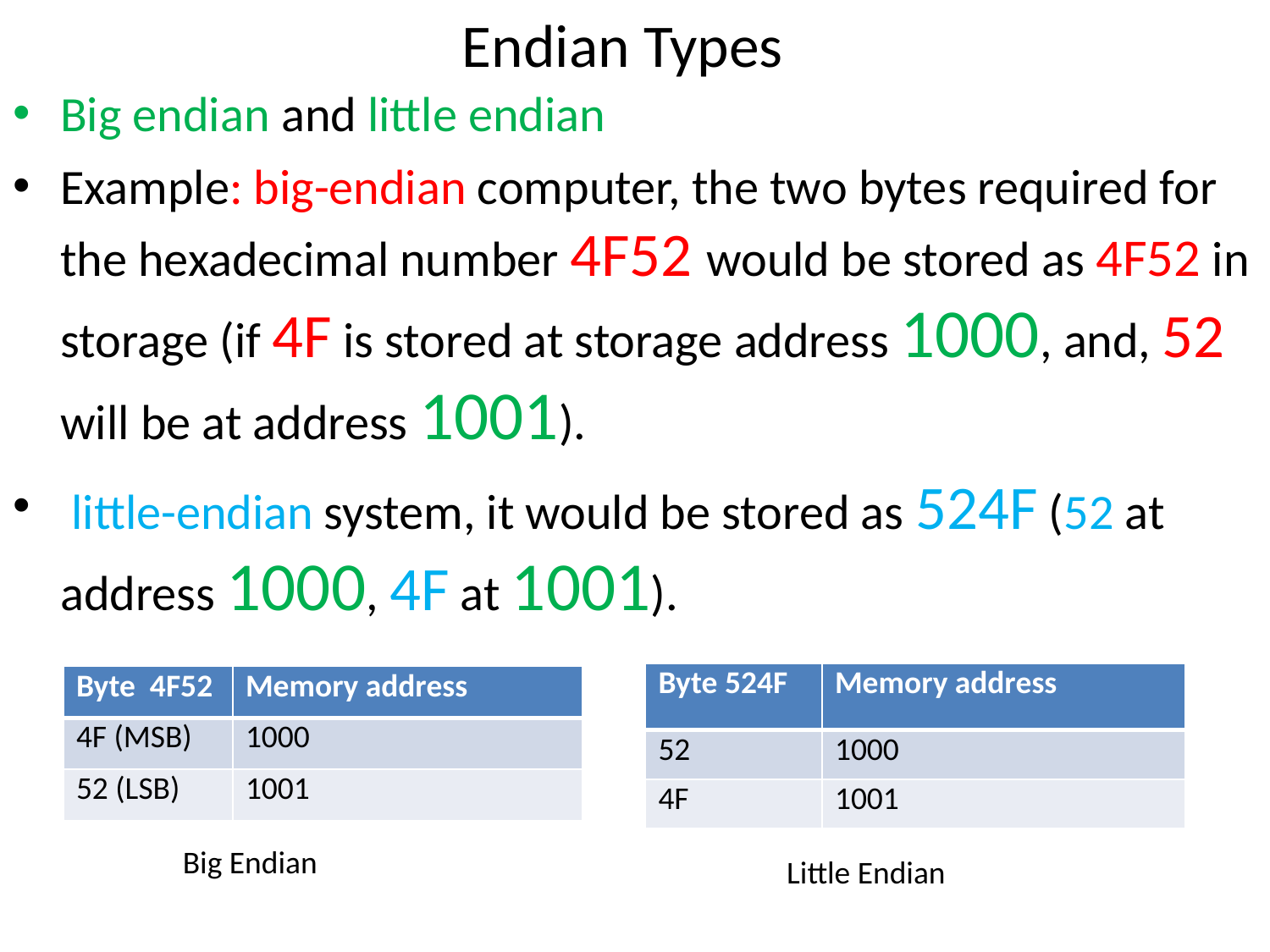

# Endian Types
Big endian and little endian
Example: big-endian computer, the two bytes required for the hexadecimal number 4F52 would be stored as 4F52 in storage (if 4F is stored at storage address 1000, and, 52 will be at address 1001).
 little-endian system, it would be stored as 524F (52 at address 1000, 4F at 1001).

| Byte 524F | Memory address |
| --- | --- |
| 52 | 1000 |
| 4F | 1001 |
| Byte 4F52 | Memory address |
| --- | --- |
| 4F (MSB) | 1000 |
| 52 (LSB) | 1001 |
Big Endian
Little Endian